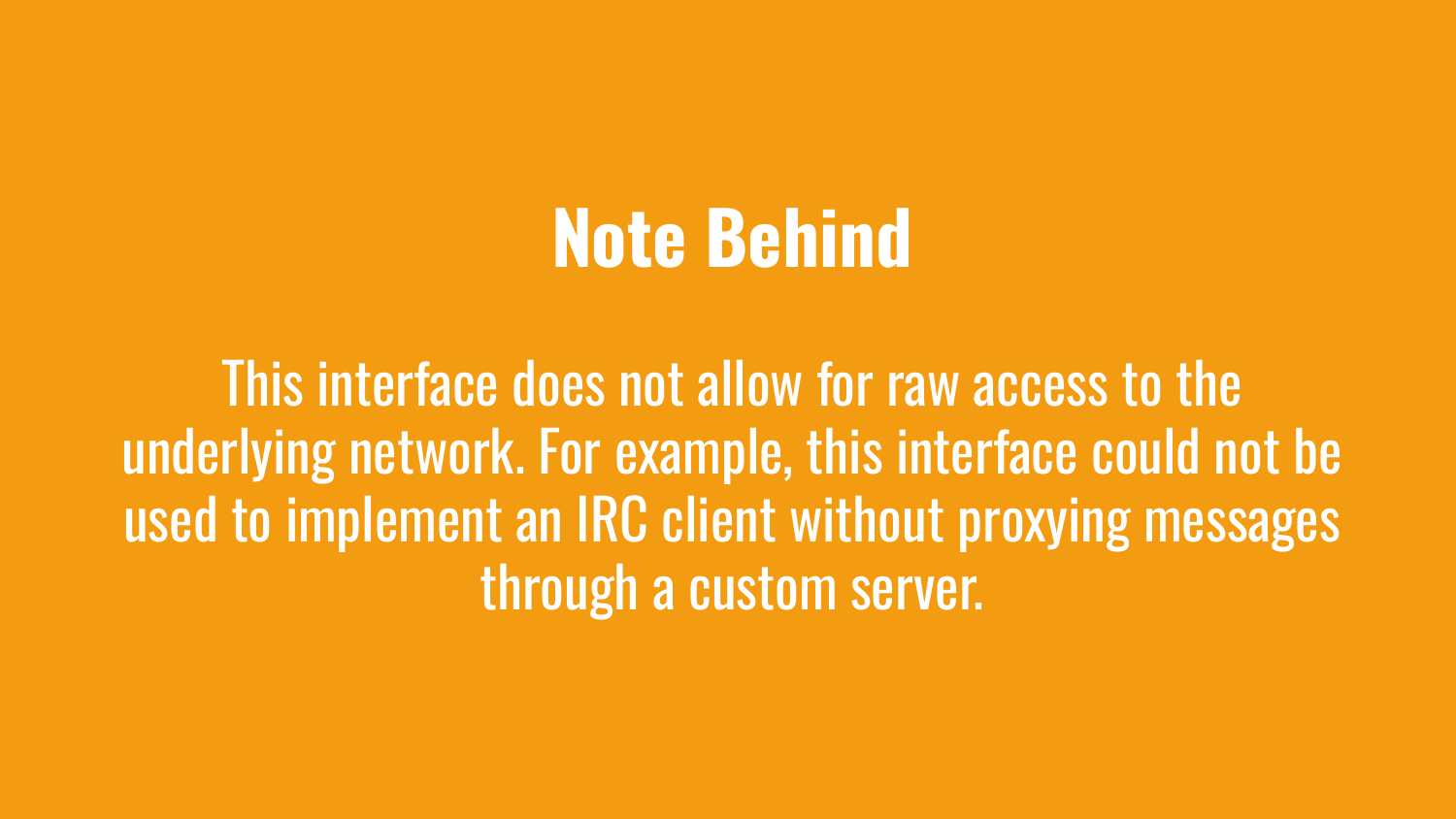

# Note Behind This interface does not allow for raw access to the underlying network. For example, this interface could not be used to implement an IRC client without proxying messages through a custom server.